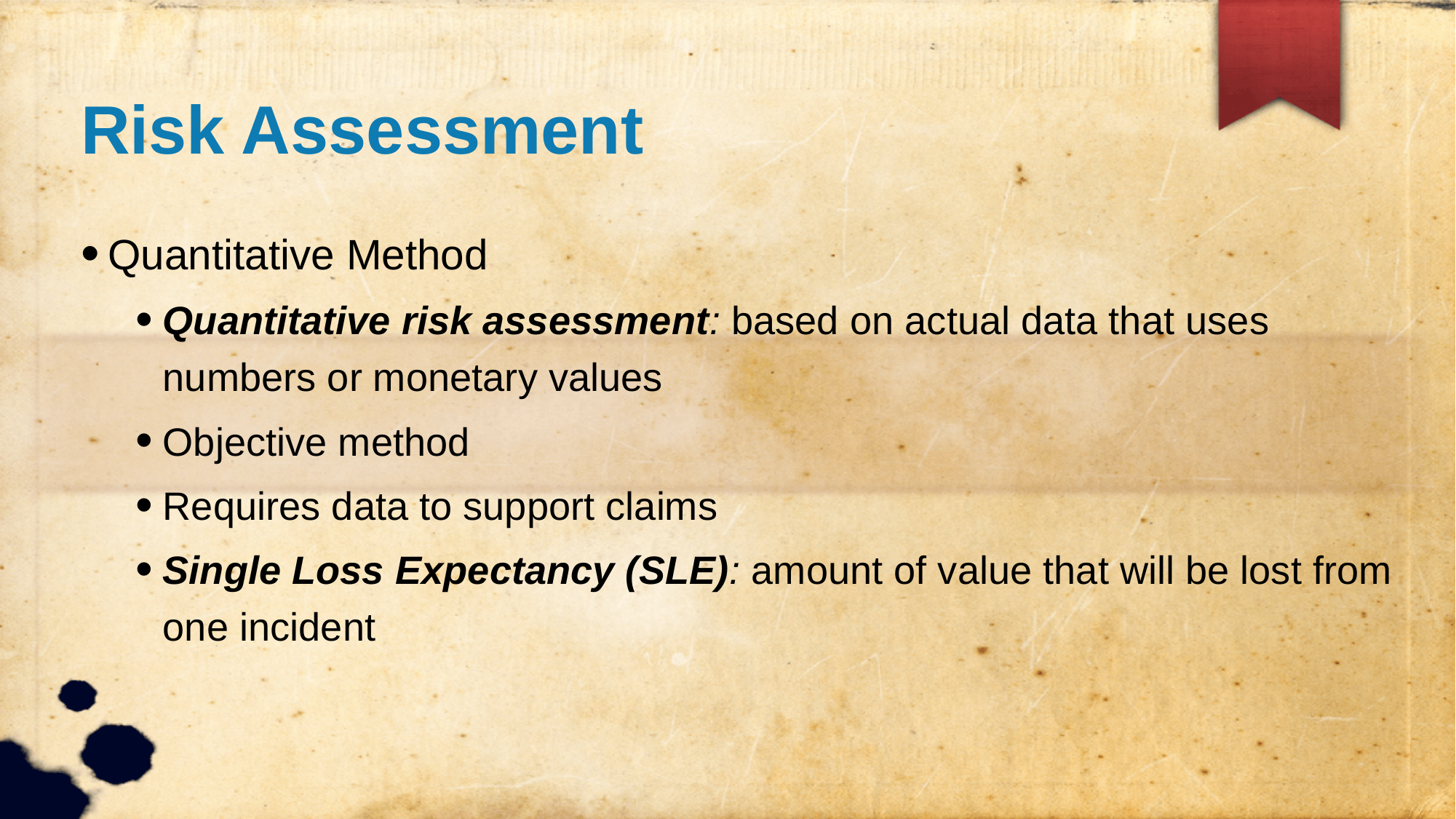

Risk Assessment
Quantitative Method
Quantitative risk assessment: based on actual data that uses numbers or monetary values
Objective method
Requires data to support claims
Single Loss Expectancy (SLE): amount of value that will be lost from one incident